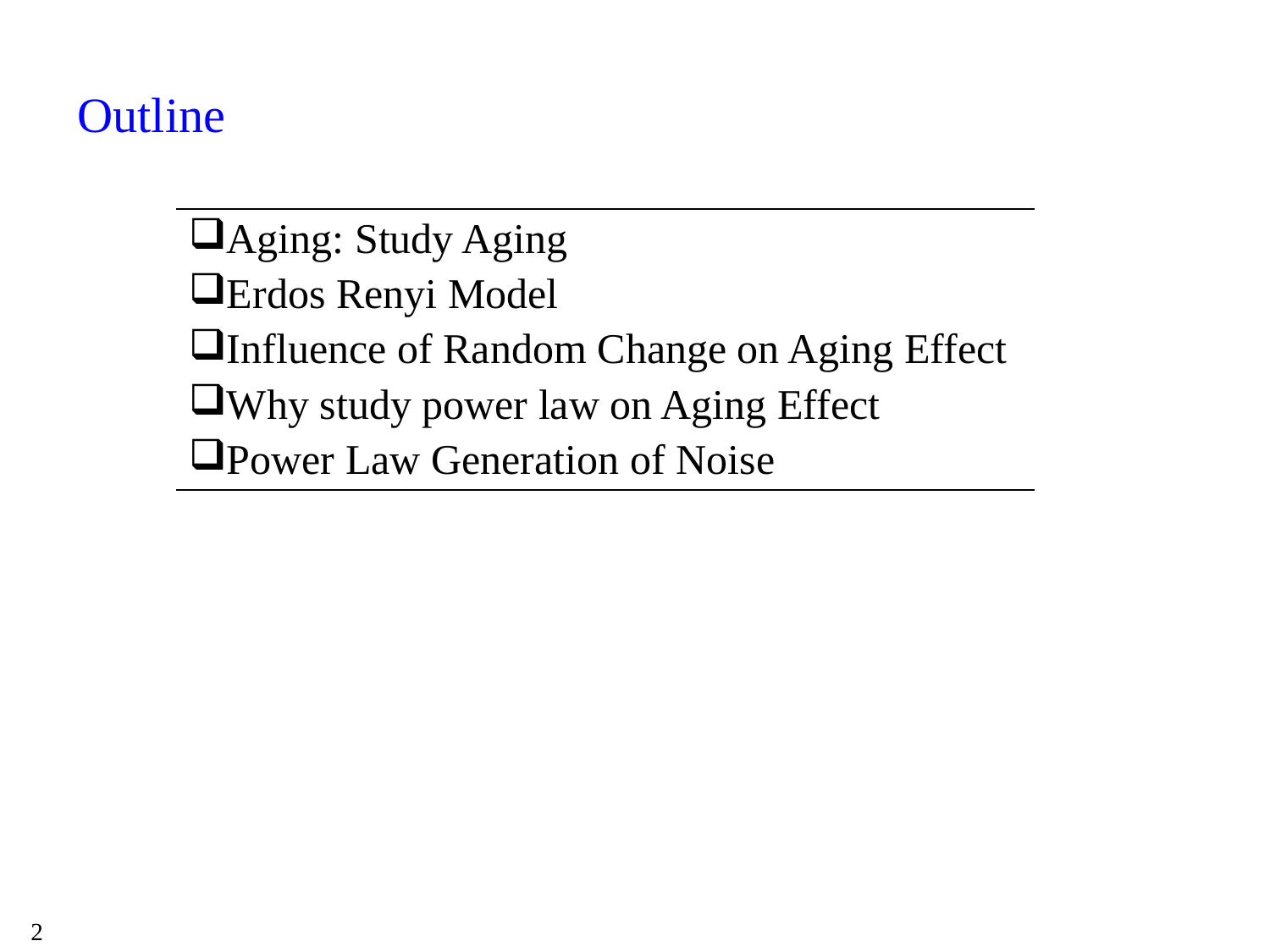

# Outline
| Aging: Study Aging Erdos Renyi Model Influence of Random Change on Aging Effect Why study power law on Aging Effect Power Law Generation of Noise |
| --- |